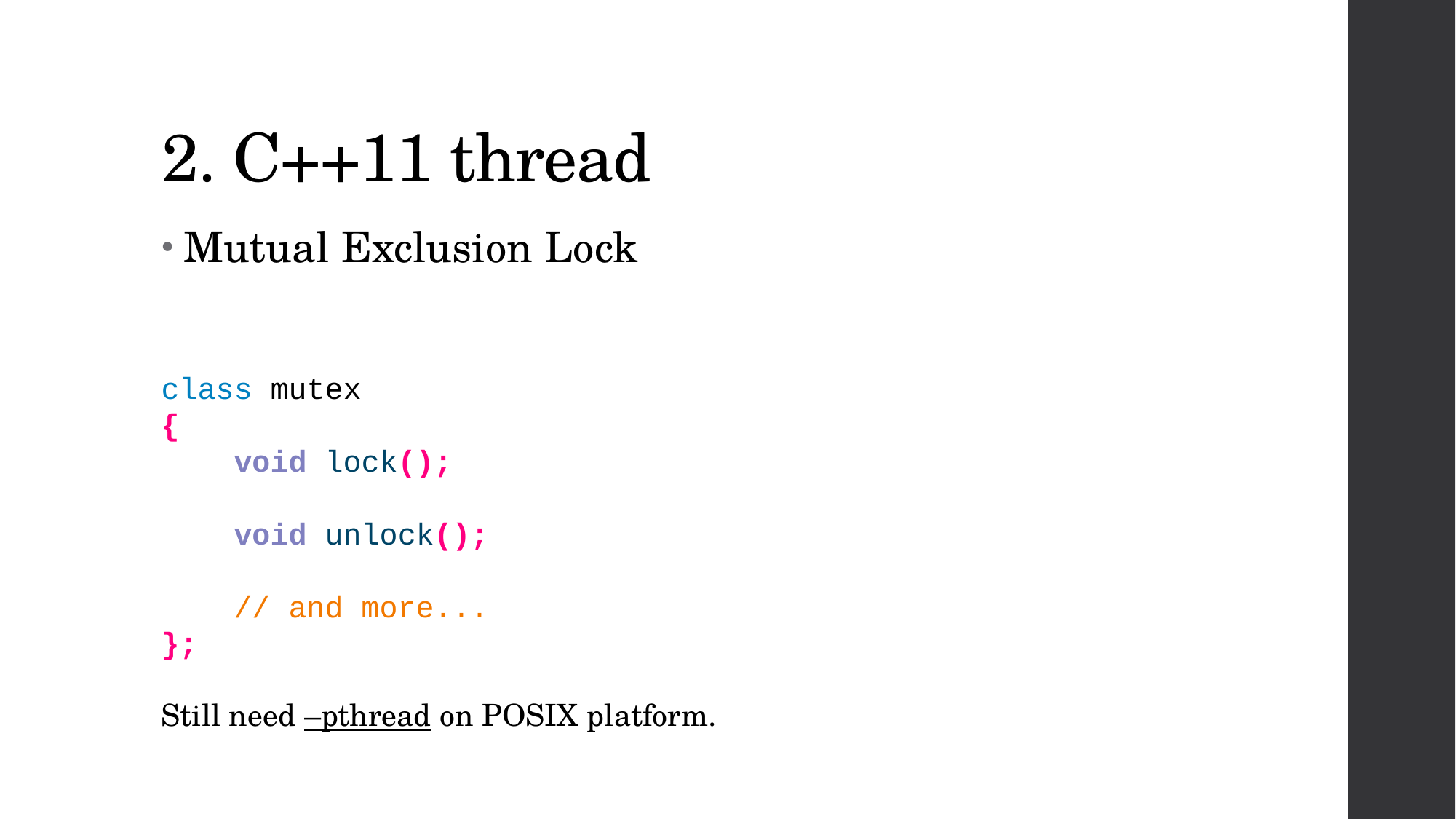

# 2. C++11 thread
Mutual Exclusion Lock
class mutex
{
    void lock();

    void unlock();

    // and more...
};
Still need –pthread on POSIX platform.